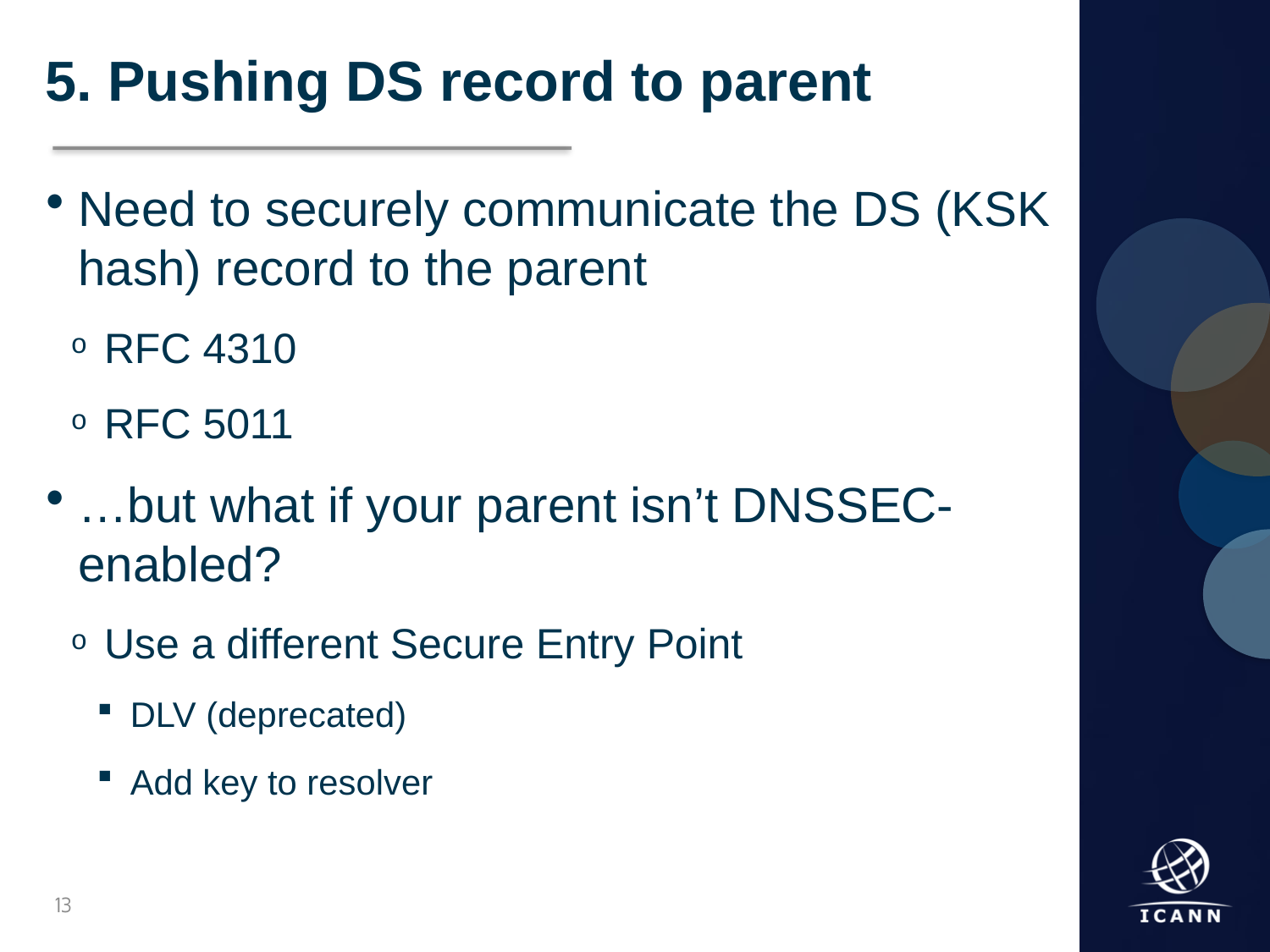

5. Pushing DS record to parent
Need to securely communicate the DS (KSK hash) record to the parent
RFC 4310
RFC 5011
…but what if your parent isn’t DNSSEC-enabled?
Use a different Secure Entry Point
DLV (deprecated)
Add key to resolver
13